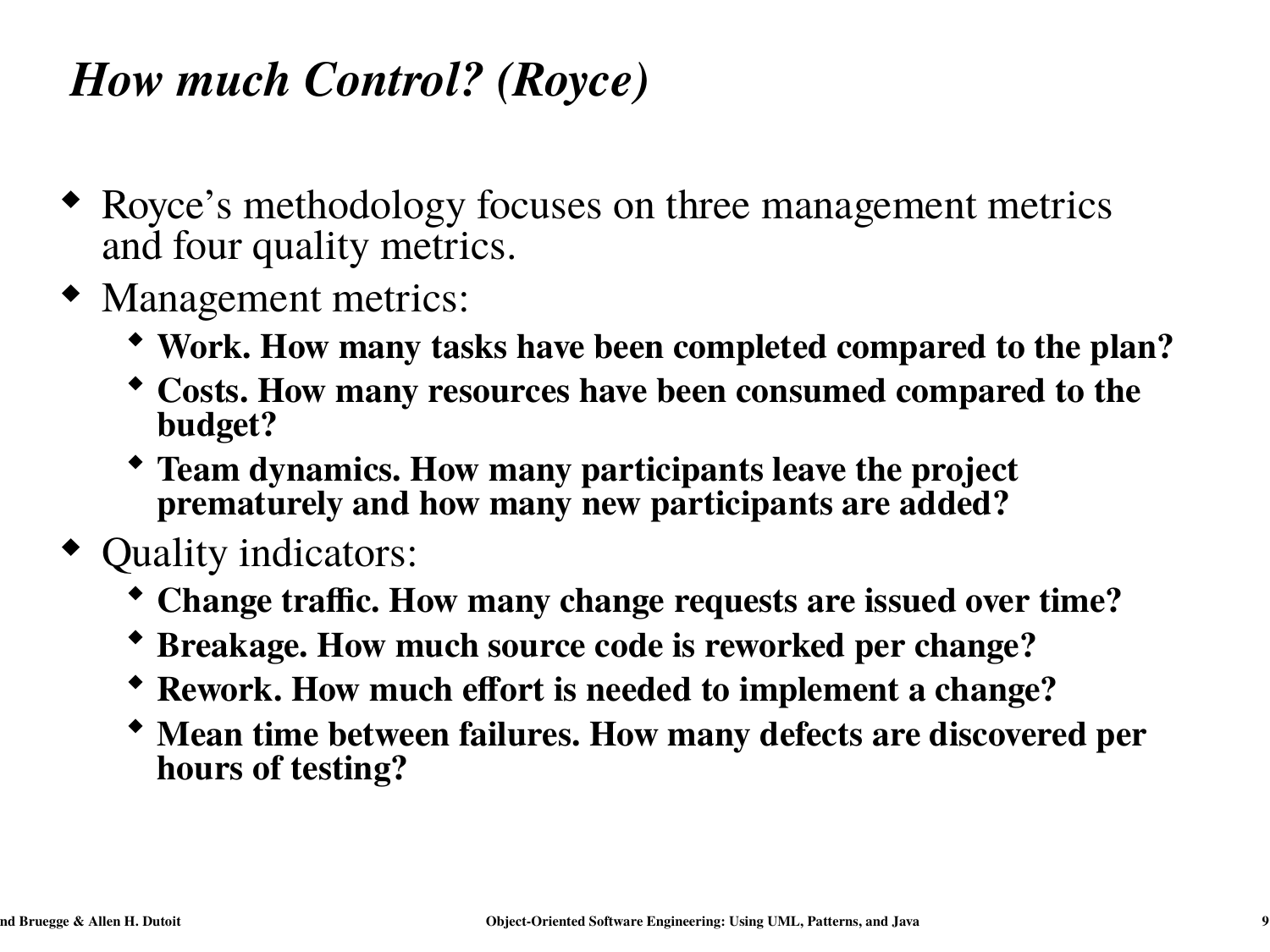

# How much Control? (Royce)
Royce’s methodology focuses on three management metrics and four quality metrics.
Management metrics:
Work. How many tasks have been completed compared to the plan?
Costs. How many resources have been consumed compared to the budget?
Team dynamics. How many participants leave the project prematurely and how many new participants are added?
Quality indicators:
Change traffic. How many change requests are issued over time?
Breakage. How much source code is reworked per change?
Rework. How much effort is needed to implement a change?
Mean time between failures. How many defects are discovered per hours of testing?